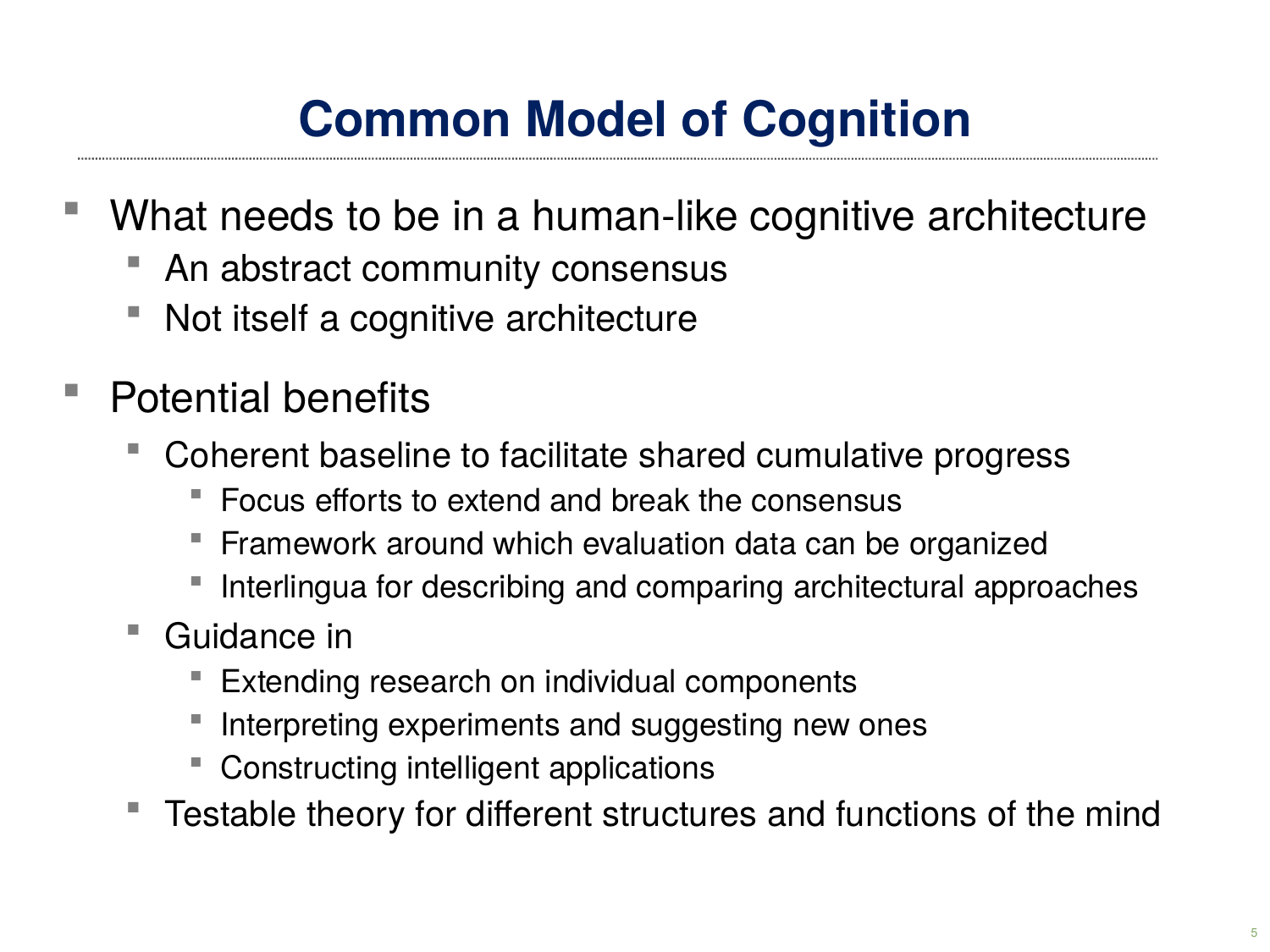

# Common Model of Cognition
What needs to be in a human-like cognitive architecture
An abstract community consensus
Not itself a cognitive architecture
Potential benefits
Coherent baseline to facilitate shared cumulative progress
Focus efforts to extend and break the consensus
Framework around which evaluation data can be organized
Interlingua for describing and comparing architectural approaches
Guidance in
Extending research on individual components
Interpreting experiments and suggesting new ones
Constructing intelligent applications
Testable theory for different structures and functions of the mind